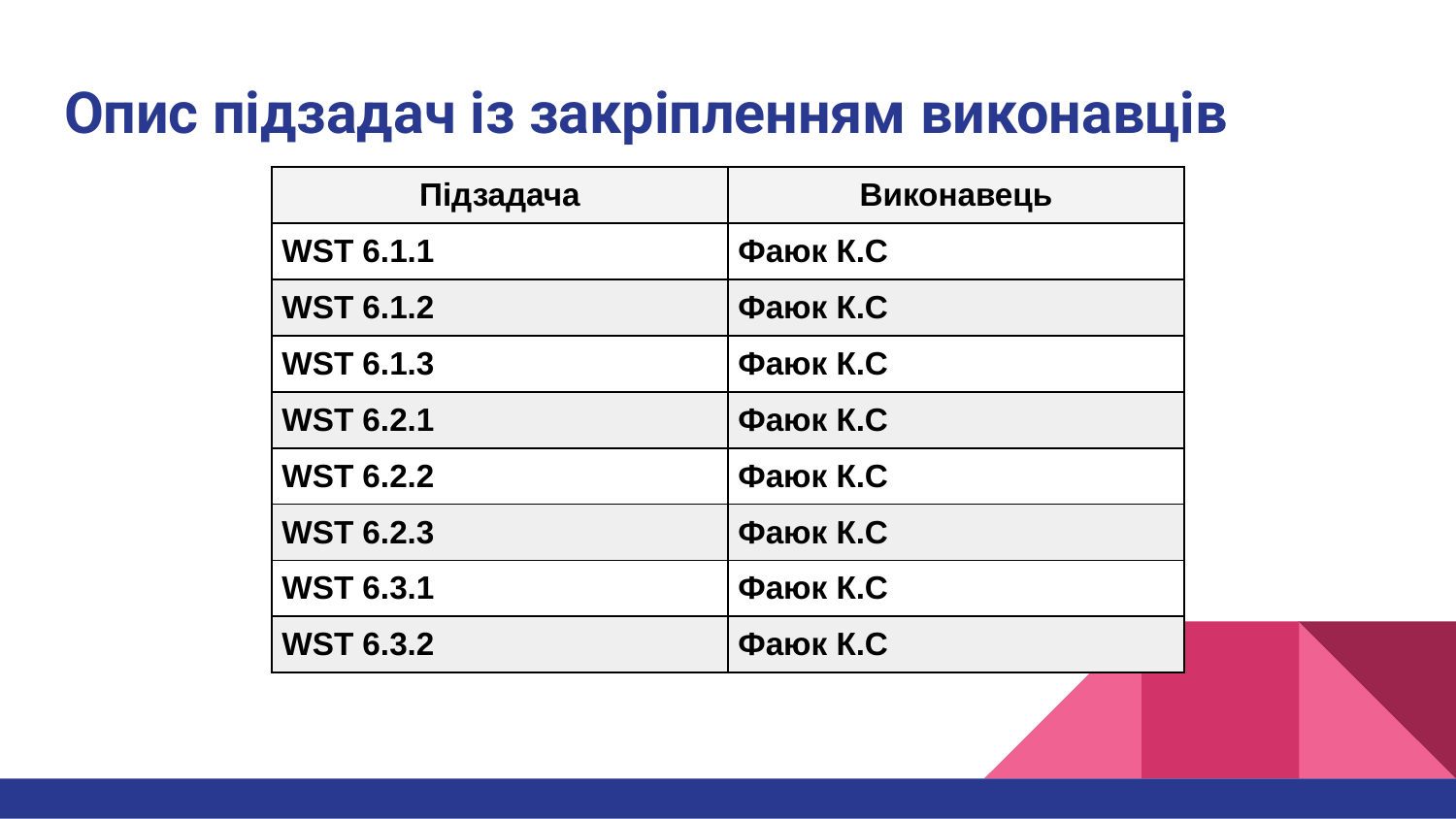

# Опис підзадач із закріпленням виконавців

| Підзадача | Виконавець |
| --- | --- |
| WST 6.1.1 | Фаюк К.С |
| WST 6.1.2 | Фаюк К.С |
| WST 6.1.3 | Фаюк К.С |
| WST 6.2.1 | Фаюк К.С |
| WST 6.2.2 | Фаюк К.С |
| WST 6.2.3 | Фаюк К.С |
| WST 6.3.1 | Фаюк К.С |
| WST 6.3.2 | Фаюк К.С |